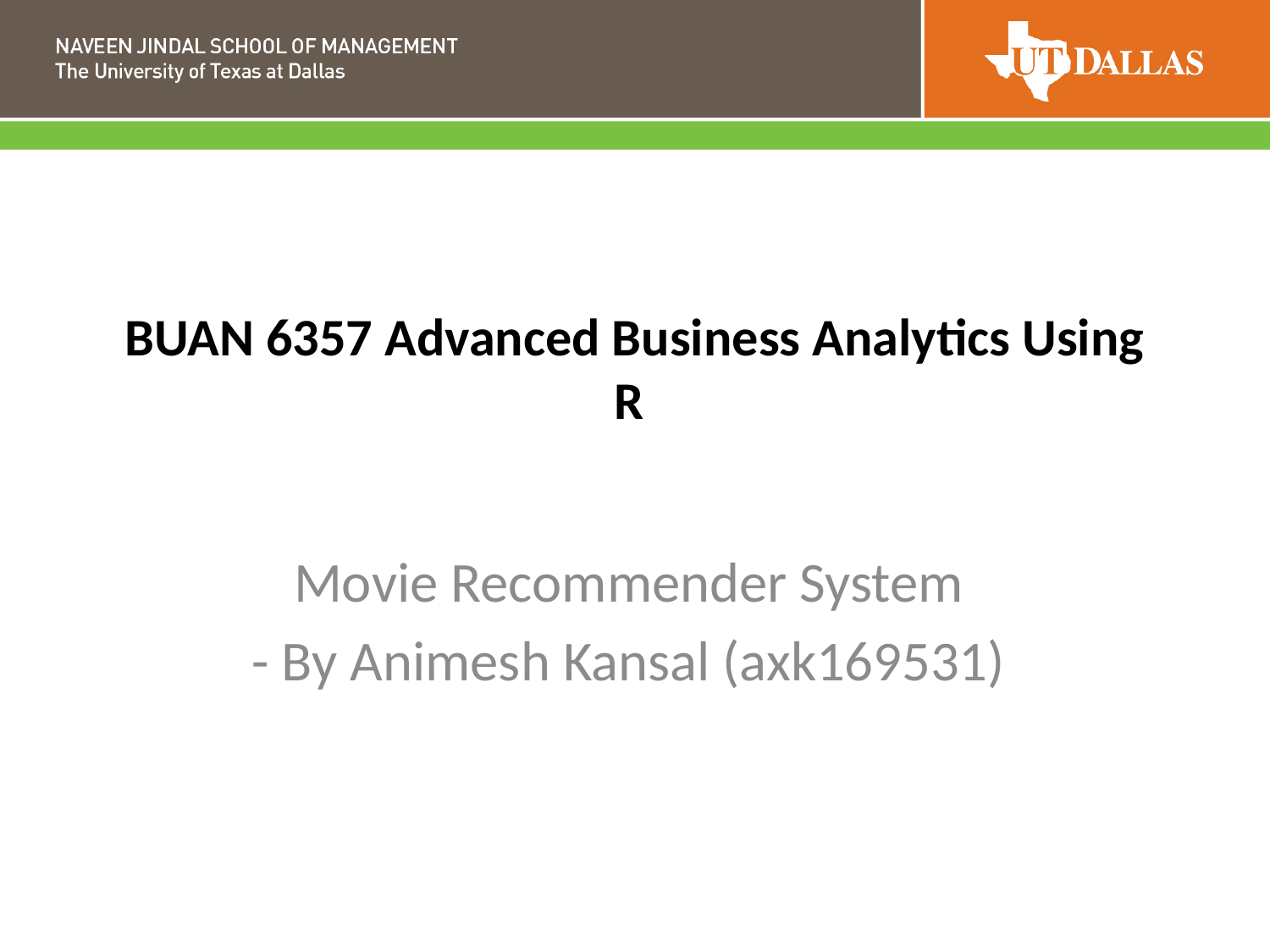

# BUAN 6357 Advanced Business Analytics Using R
Movie Recommender System
- By Animesh Kansal (axk169531)